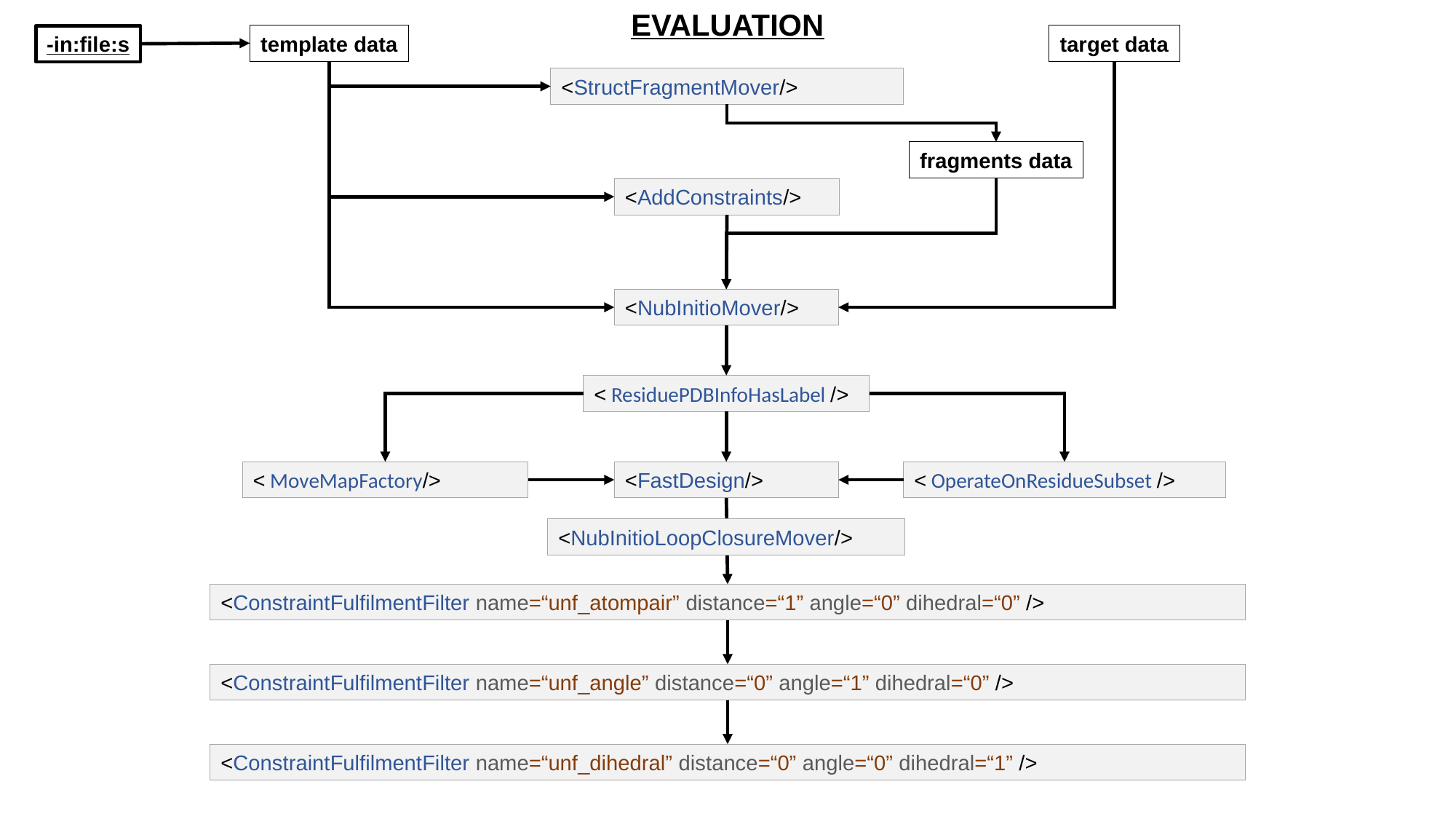

EVALUATION
target data
template data
-in:file:s
<StructFragmentMover/>
fragments data
<AddConstraints/>
<NubInitioMover/>
< ResiduePDBInfoHasLabel />
< OperateOnResidueSubset />
< MoveMapFactory/>
<FastDesign/>
<NubInitioLoopClosureMover/>
<ConstraintFulfilmentFilter name=“unf_atompair” distance=“1” angle=“0” dihedral=“0” />
<ConstraintFulfilmentFilter name=“unf_angle” distance=“0” angle=“1” dihedral=“0” />
<ConstraintFulfilmentFilter name=“unf_dihedral” distance=“0” angle=“0” dihedral=“1” />